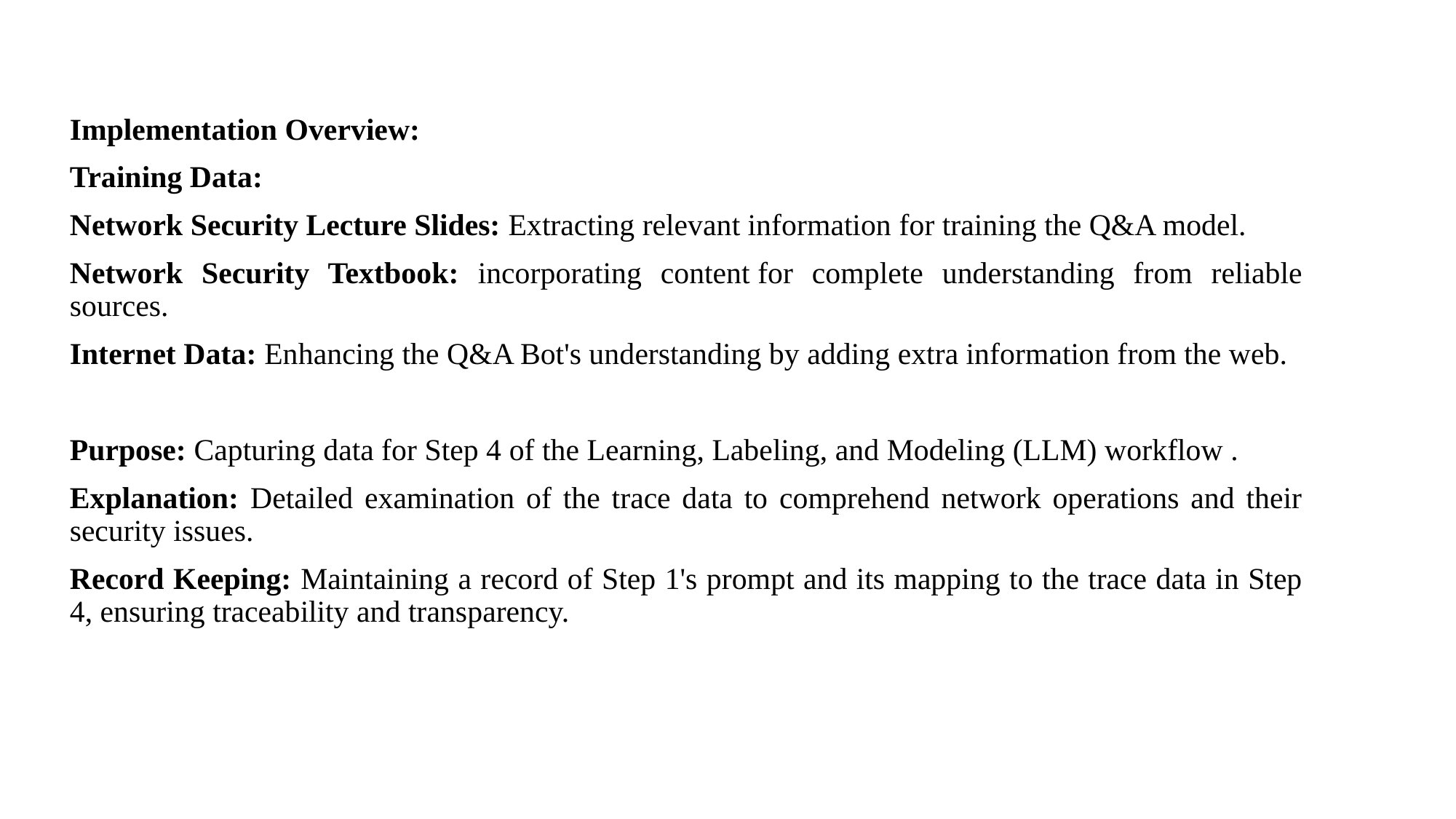

Implementation Overview:
Training Data:
Network Security Lecture Slides: Extracting relevant information for training the Q&A model.
Network Security Textbook: incorporating content for complete understanding from reliable sources.
Internet Data: Enhancing the Q&A Bot's understanding by adding extra information from the web.

Purpose: Capturing data for Step 4 of the Learning, Labeling, and Modeling (LLM) workflow .
Explanation: Detailed examination of the trace data to comprehend network operations and their security issues.
Record Keeping: Maintaining a record of Step 1's prompt and its mapping to the trace data in Step 4, ensuring traceability and transparency.